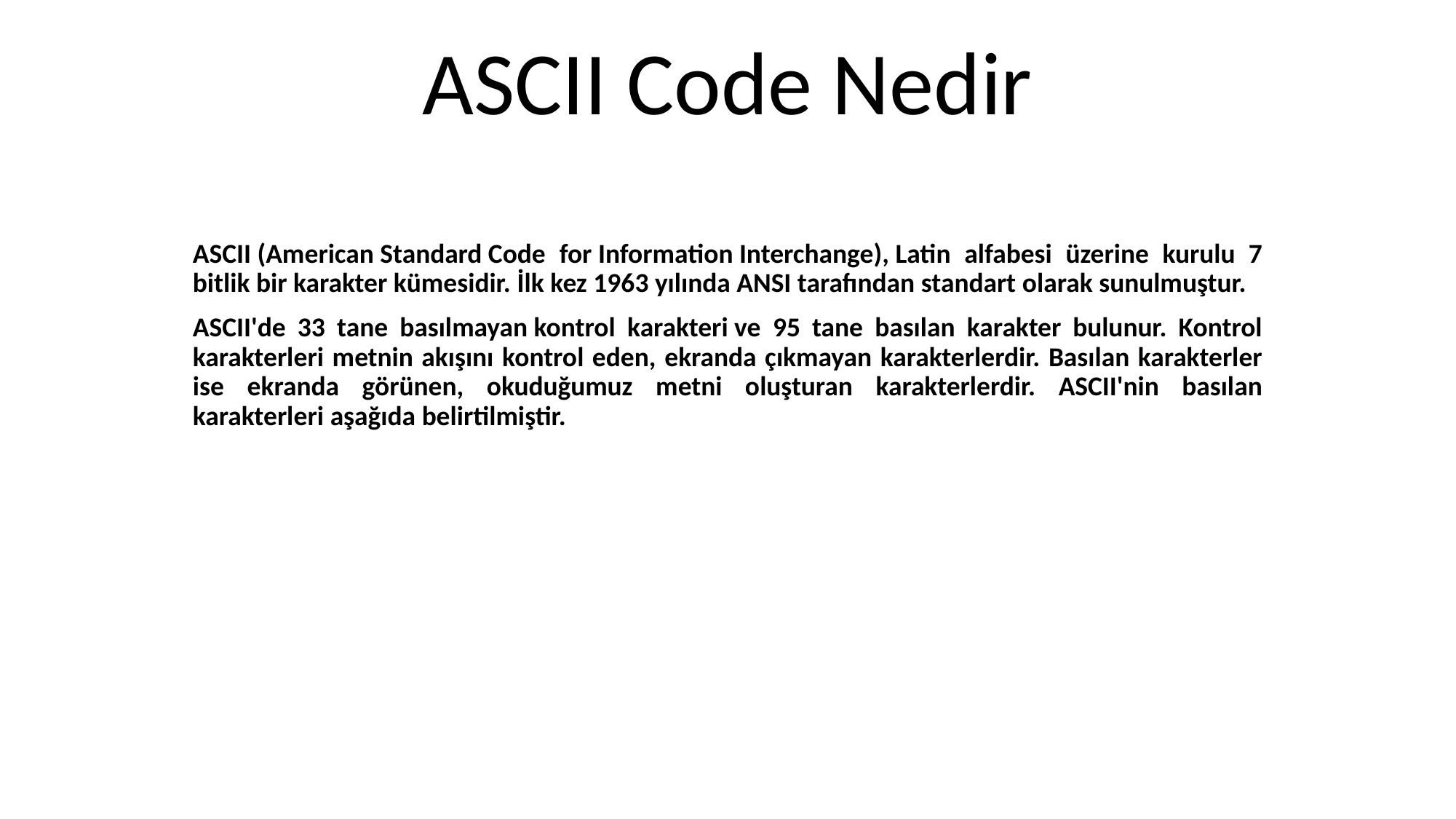

# ASCII Code Nedir
ASCII (American Standard Code for Information Interchange), Latin alfabesi üzerine kurulu 7 bitlik bir karakter kümesidir. İlk kez 1963 yılında ANSI tarafından standart olarak sunulmuştur.
ASCII'de 33 tane basılmayan kontrol karakteri ve 95 tane basılan karakter bulunur. Kontrol karakterleri metnin akışını kontrol eden, ekranda çıkmayan karakterlerdir. Basılan karakterler ise ekranda görünen, okuduğumuz metni oluşturan karakterlerdir. ASCII'nin basılan karakterleri aşağıda belirtilmiştir.